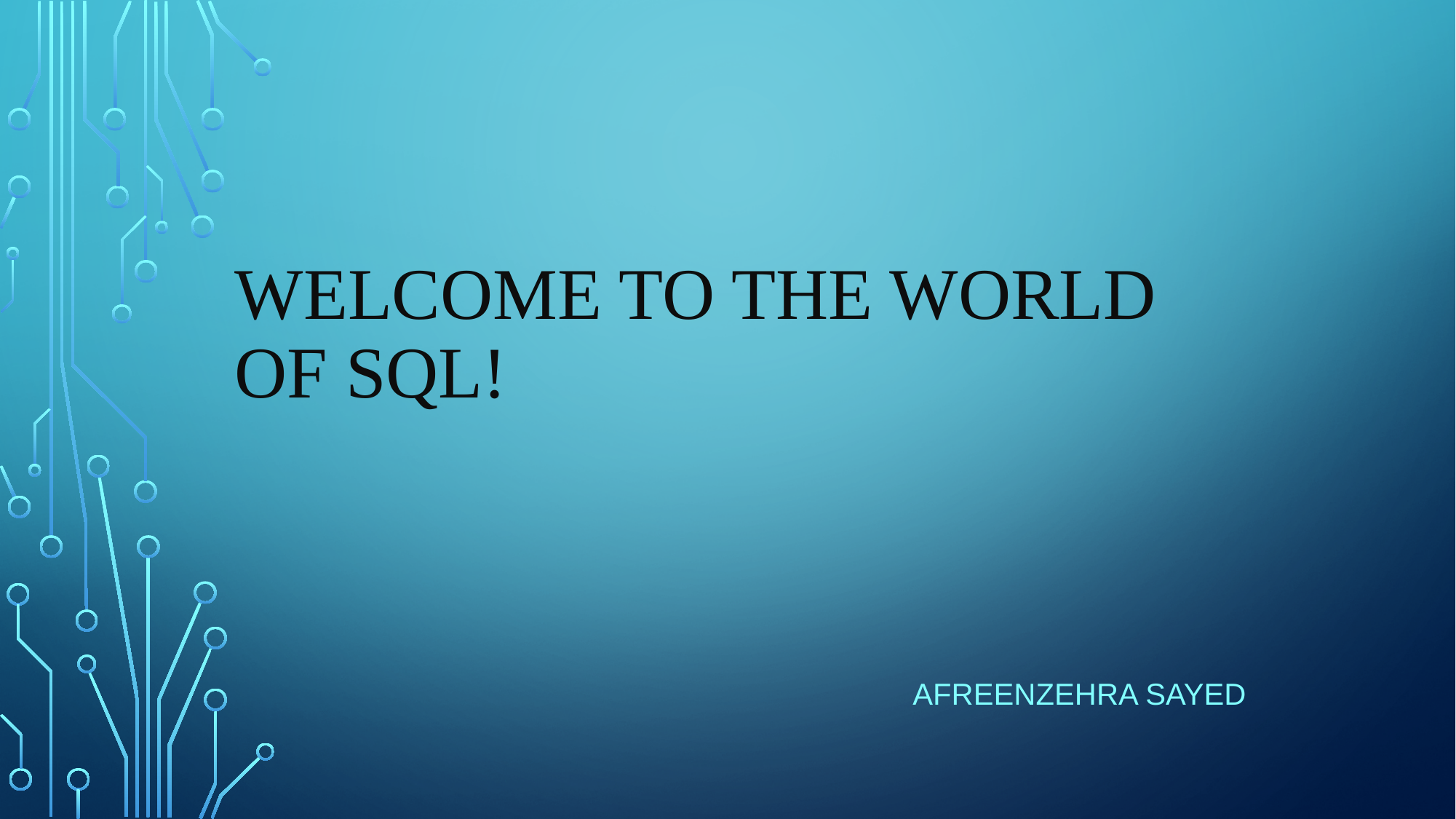

# Welcome to the World of SQL!
Afreenzehra sayed